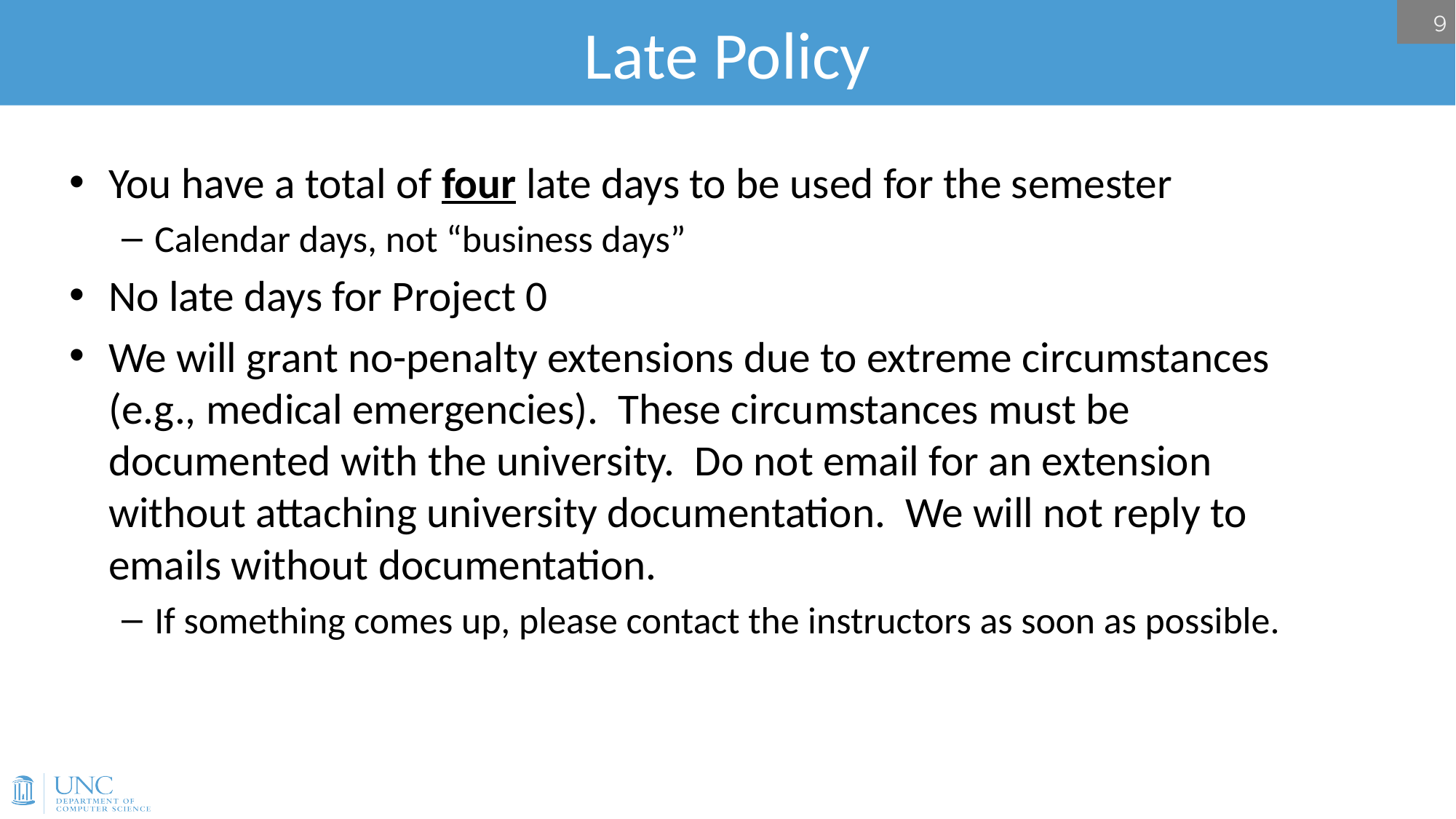

# Late Policy
9

You have a total of four late days to be used for the semester
Calendar days, not “business days”
No late days for Project 0
We will grant no-penalty extensions due to extreme circumstances (e.g., medical emergencies).  These circumstances must be documented with the university.  Do not email for an extension without attaching university documentation.  We will not reply to emails without documentation.
If something comes up, please contact the instructors as soon as possible.